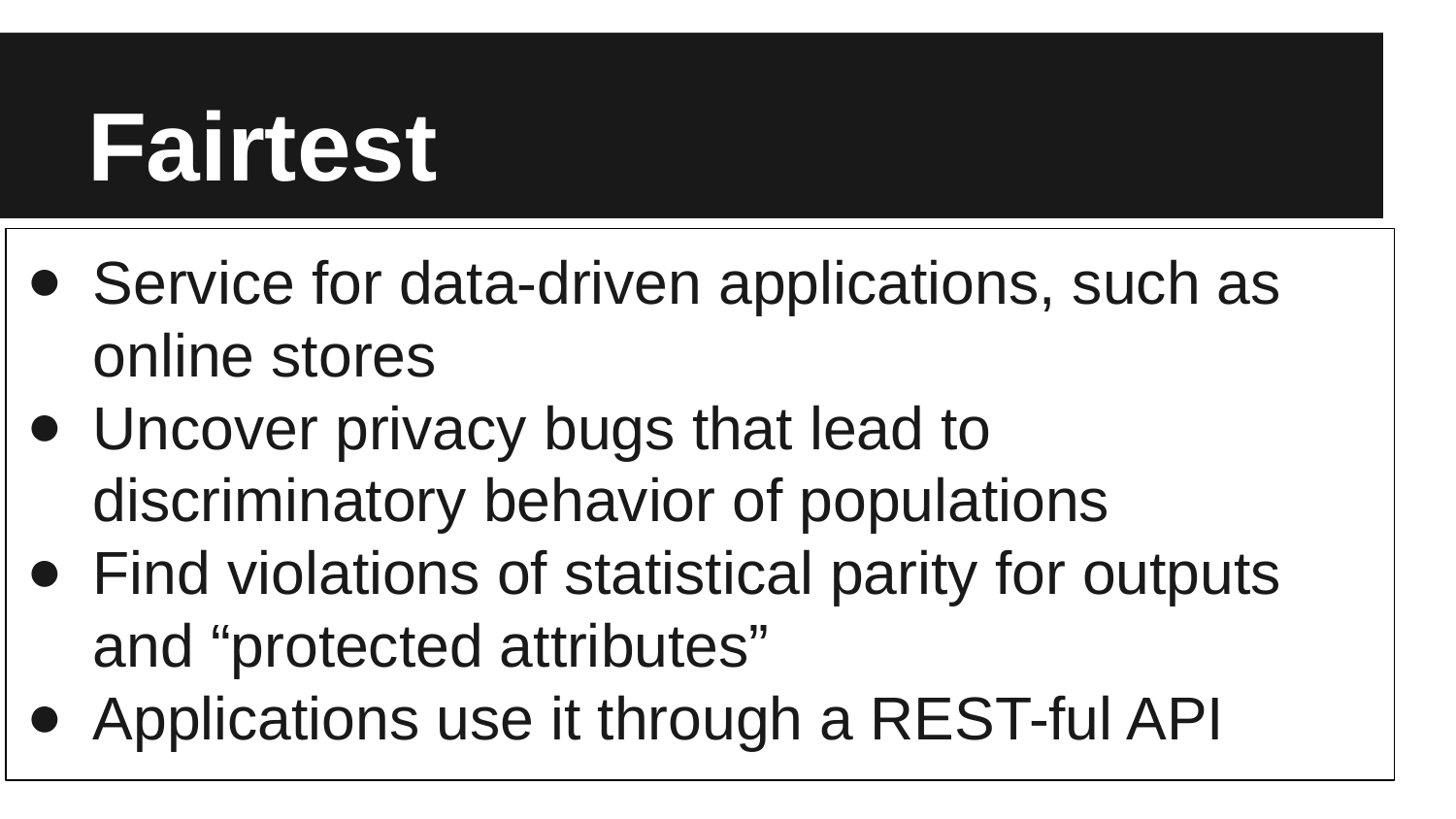

# Fairtest
Service for data-driven applications, such as online stores
Uncover privacy bugs that lead to discriminatory behavior of populations
Find violations of statistical parity for outputs and “protected attributes”
Applications use it through a REST-ful API